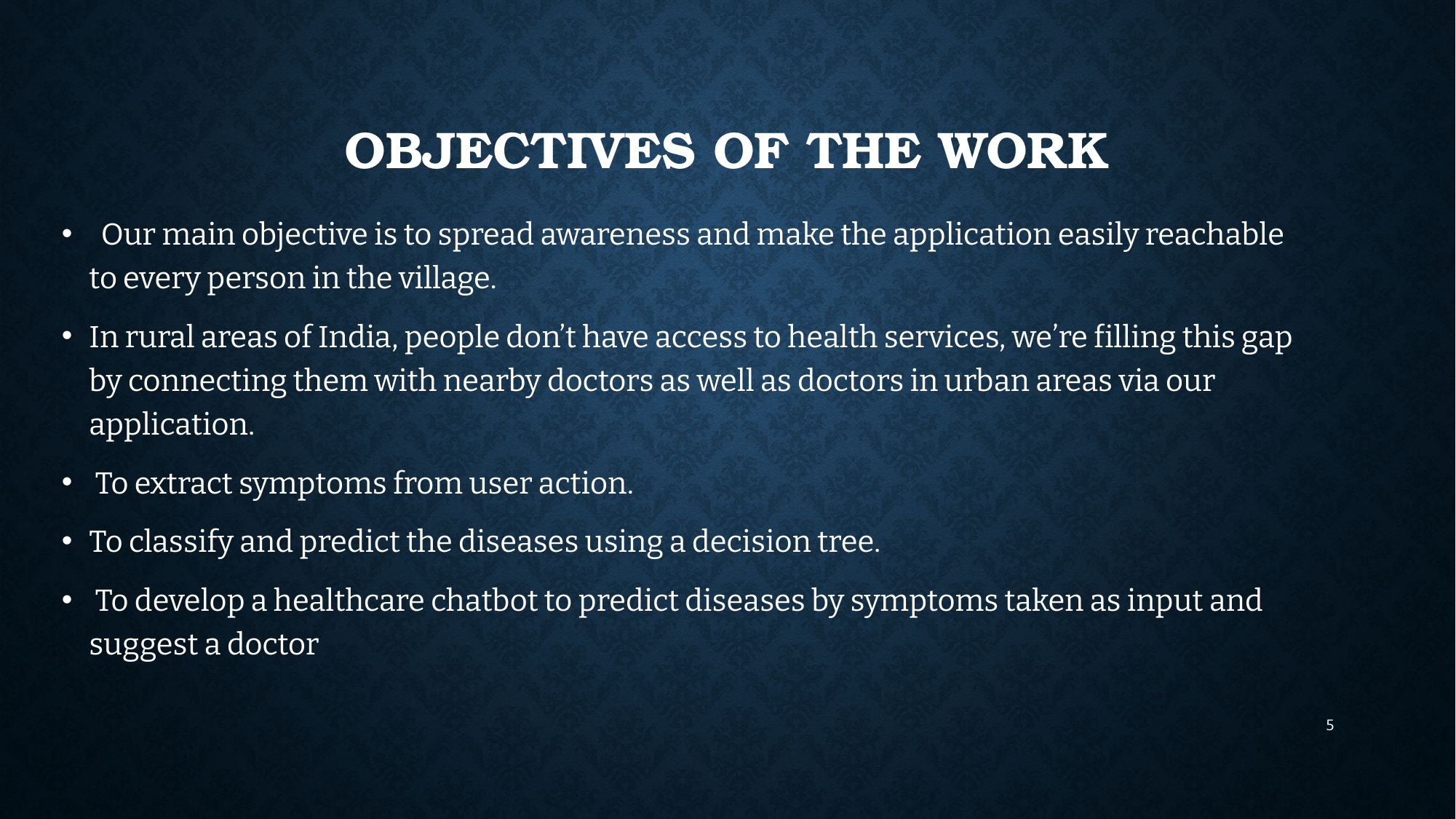

# Objectives of the Work
  Our main objective is to spread awareness and make the application easily reachable to every person in the village.
In rural areas of India, people don’t have access to health services, we’re filling this gap by connecting them with nearby doctors as well as doctors in urban areas via our application.
 To extract symptoms from user action.
To classify and predict the diseases using a decision tree.
 To develop a healthcare chatbot to predict diseases by symptoms taken as input and suggest a doctor
5